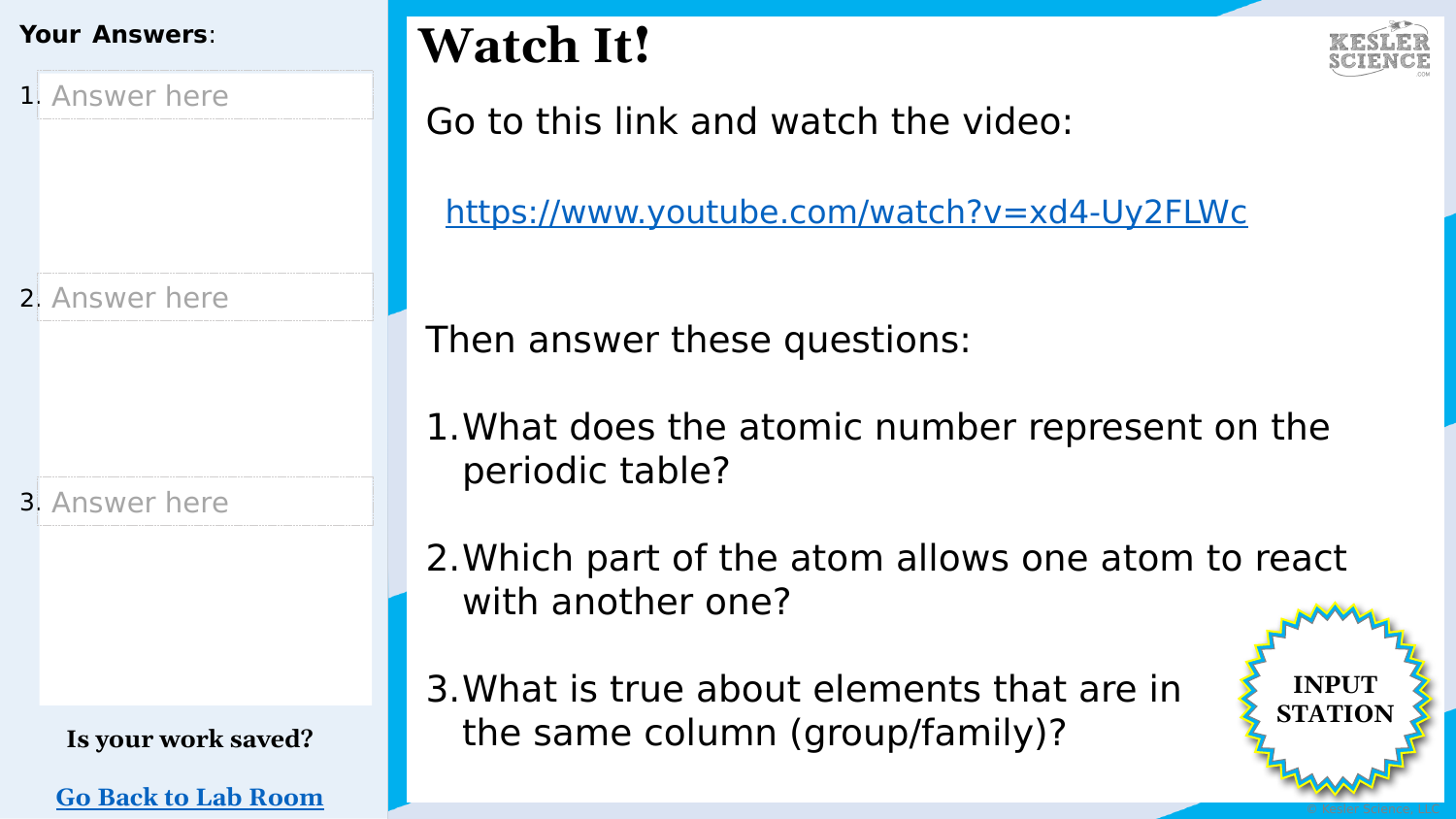

Answer here
https://www.youtube.com/watch?v=xd4-Uy2FLWc
Answer here
Answer here
Is your work saved?

Go Back to Lab Room